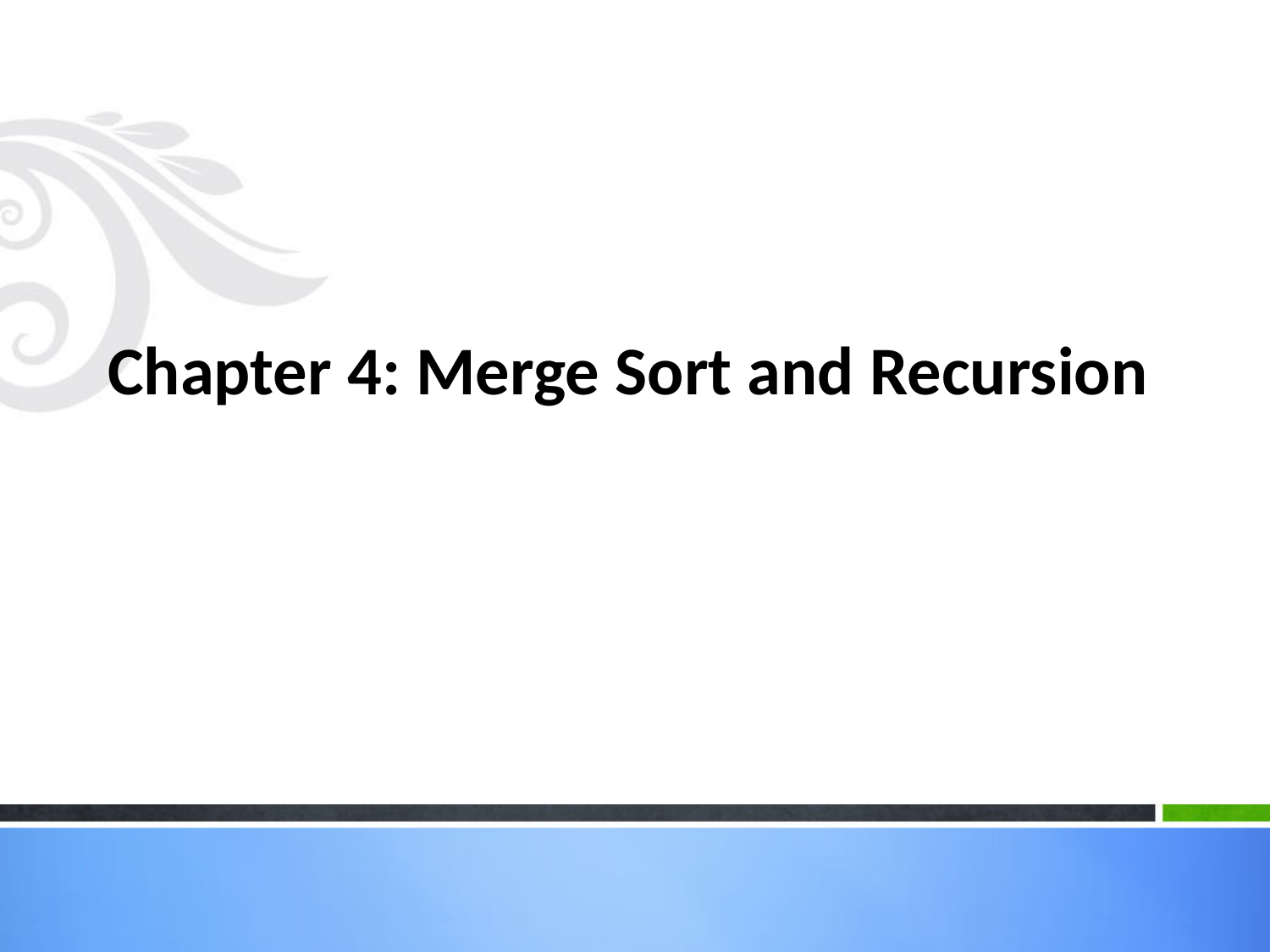

# Chapter 4: Merge Sort and Recursion